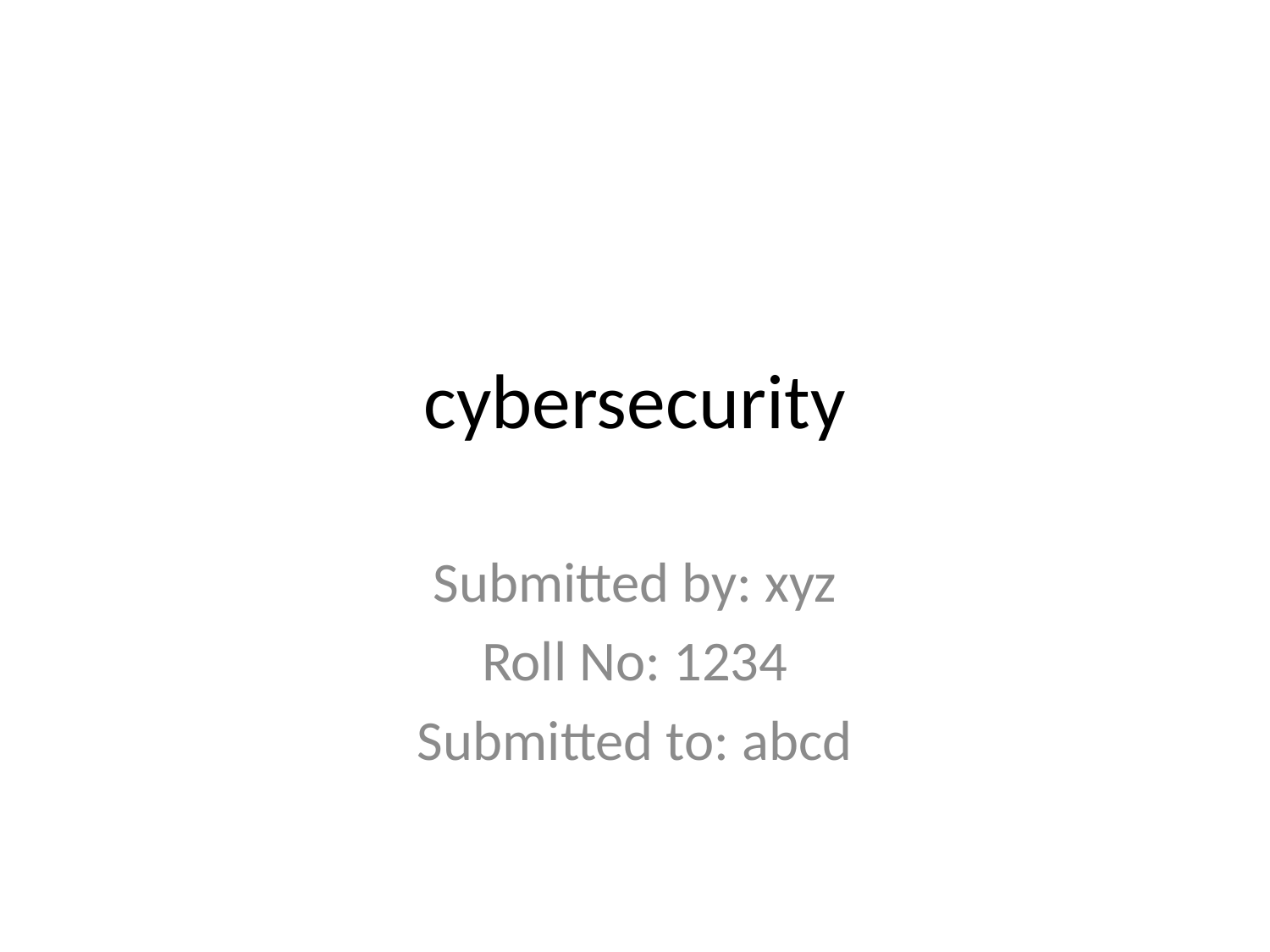

# cybersecurity
Submitted by: xyz
Roll No: 1234
Submitted to: abcd